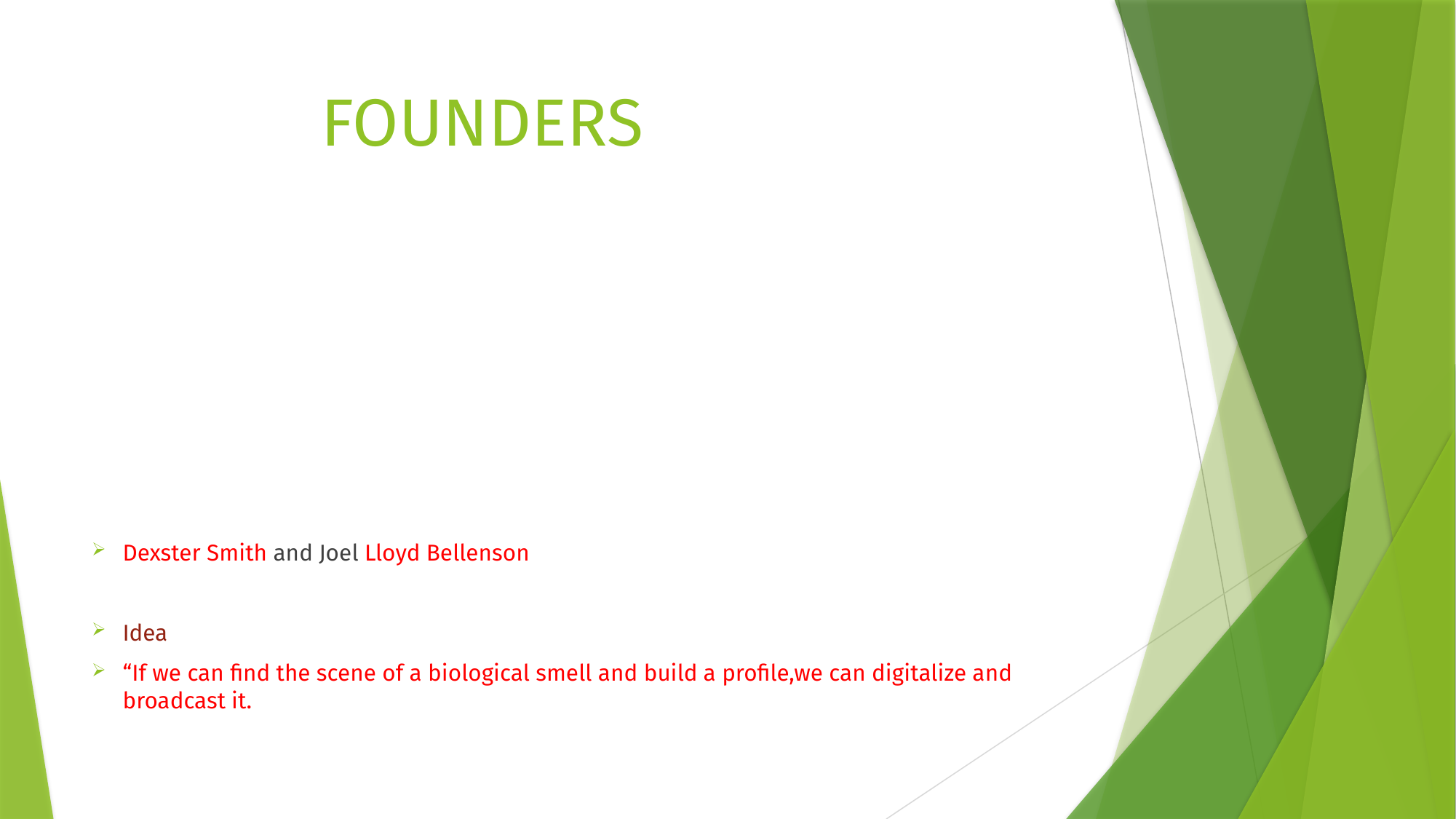

# FOUNDERS

Dexster Smith and Joel Lloyd Bellenson

Idea
“If we can find the scene of a biological smell and build a profile,we can digitalize and broadcast it.